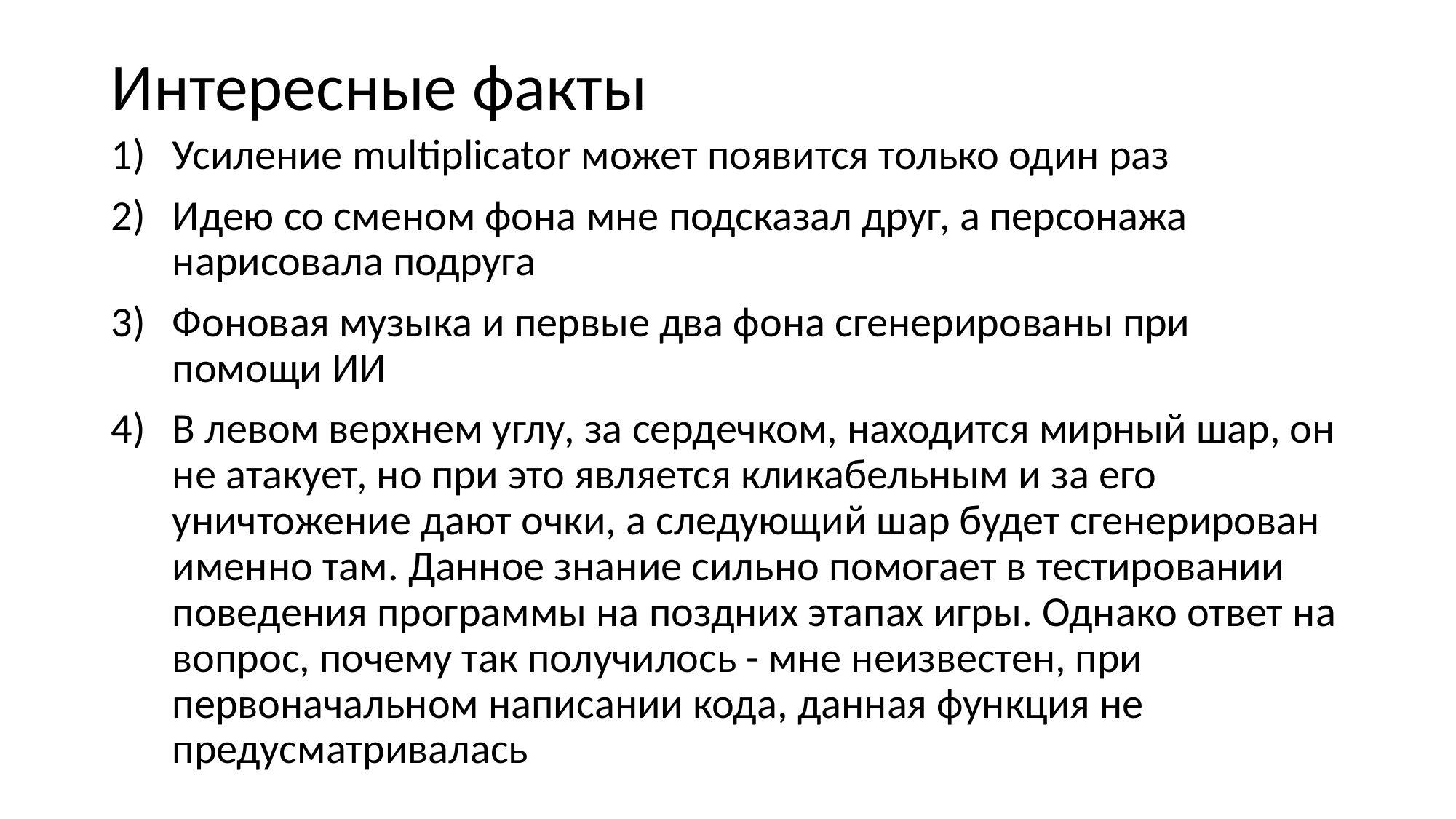

# Интересные факты
Усиление multiplicator может появится только один раз
Идею со сменом фона мне подсказал друг, а персонажа нарисовала подруга
Фоновая музыка и первые два фона сгенерированы при помощи ИИ
В левом верхнем углу, за сердечком, находится мирный шар, он не атакует, но при это является кликабельным и за его уничтожение дают очки, а следующий шар будет сгенерирован именно там. Данное знание сильно помогает в тестировании поведения программы на поздних этапах игры. Однако ответ на вопрос, почему так получилось - мне неизвестен, при первоначальном написании кода, данная функция не предусматривалась